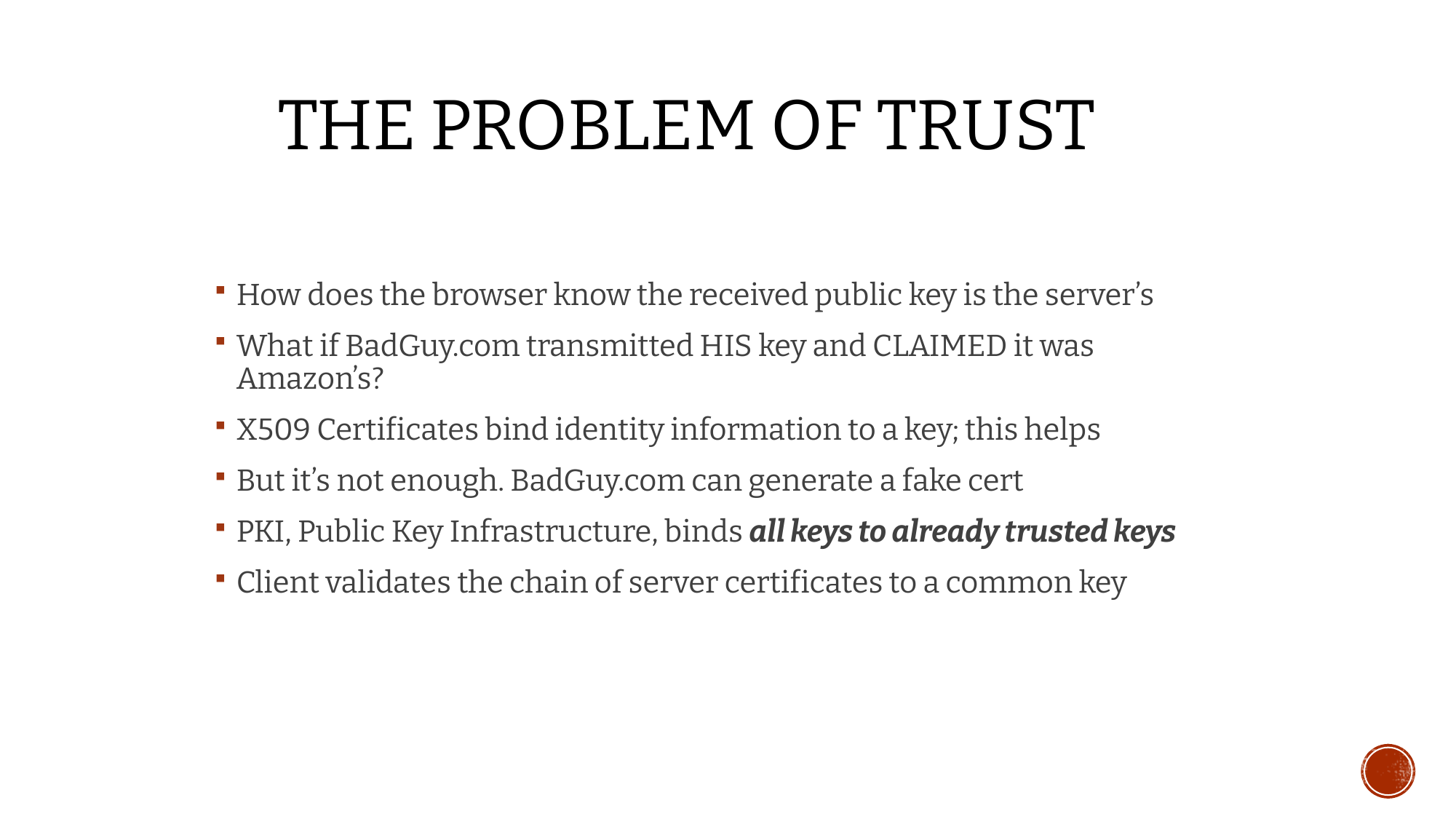

# The Problem of Trust
How does the browser know the received public key is the server’s
What if BadGuy.com transmitted HIS key and CLAIMED it was Amazon’s?
X509 Certificates bind identity information to a key; this helps
But it’s not enough. BadGuy.com can generate a fake cert
PKI, Public Key Infrastructure, binds all keys to already trusted keys
Client validates the chain of server certificates to a common key